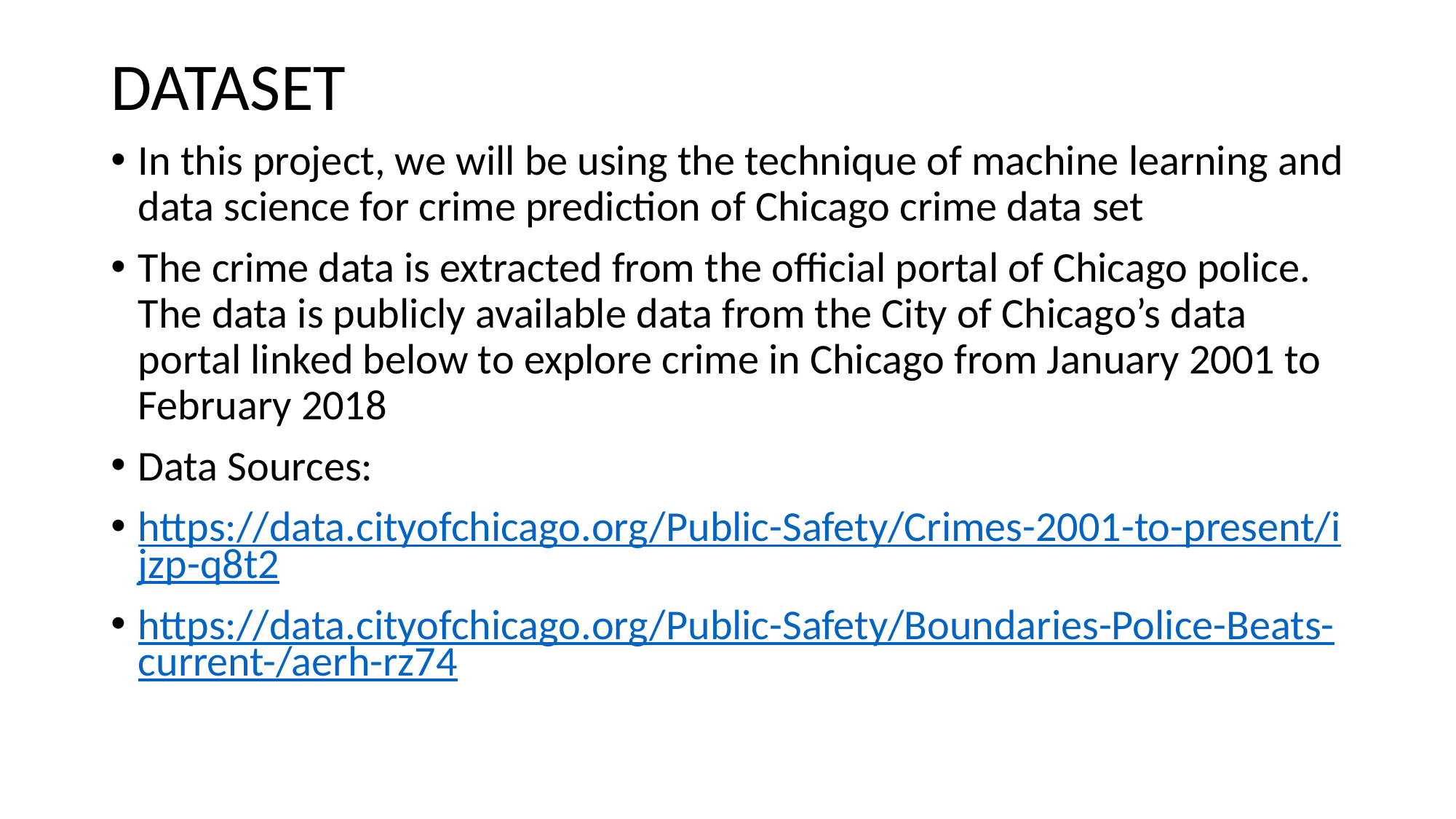

# DATASET
In this project, we will be using the technique of machine learning and data science for crime prediction of Chicago crime data set
The crime data is extracted from the official portal of Chicago police. The data is publicly available data from the City of Chicago’s data portal linked below to explore crime in Chicago from January 2001 to February 2018
Data Sources:
https://data.cityofchicago.org/Public-Safety/Crimes-2001-to-present/ijzp-q8t2
https://data.cityofchicago.org/Public-Safety/Boundaries-Police-Beats-current-/aerh-rz74